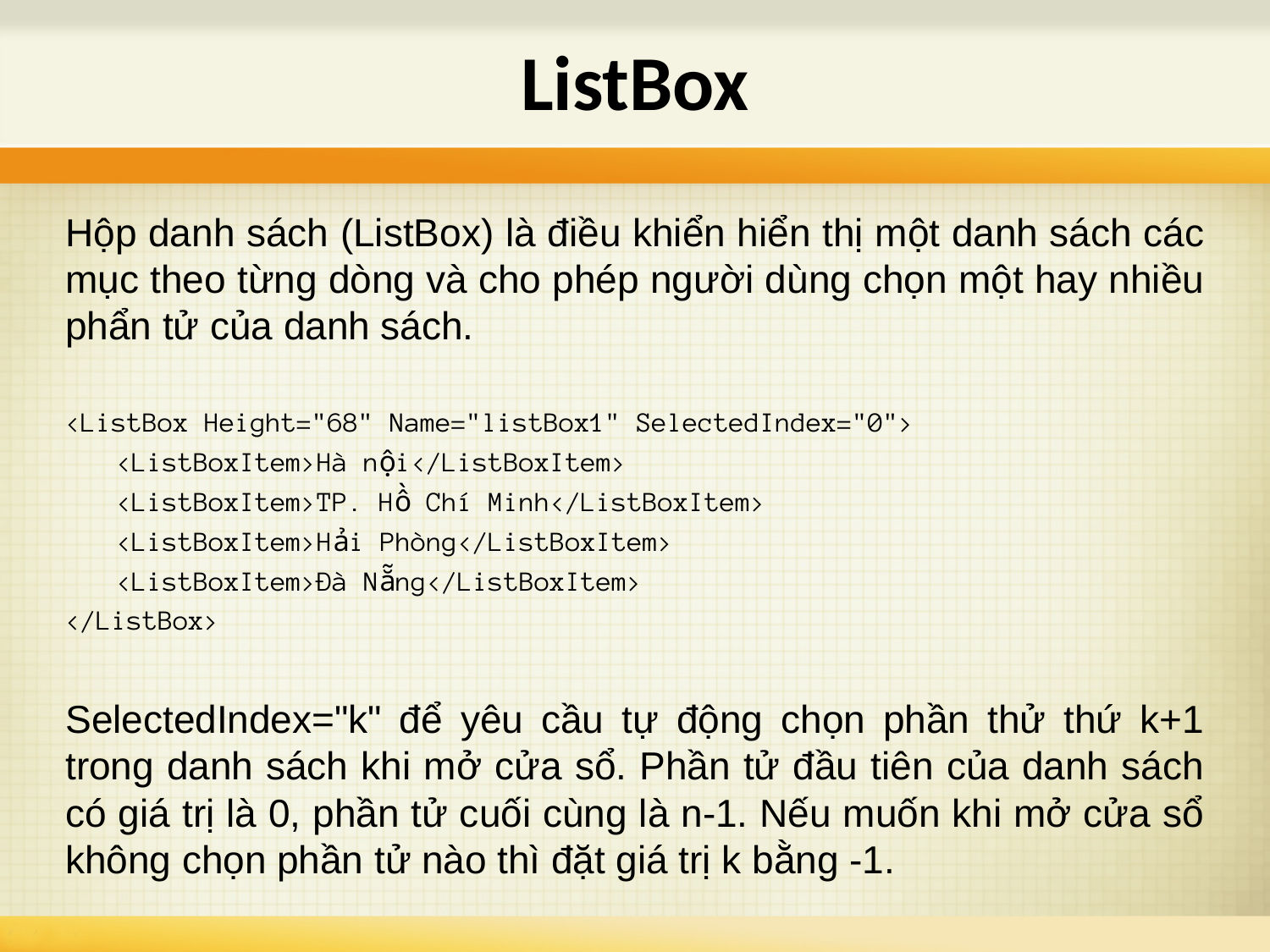

# ListBox
Hộp danh sách (ListBox) là điều khiển hiển thị một danh sách các mục theo từng dòng và cho phép người dùng chọn một hay nhiều phẩn tử của danh sách.

<ListBox Height="68" Name="listBox1" SelectedIndex="0">
<ListBoxItem>Hà nội</ListBoxItem>
<ListBoxItem>TP. Hồ Chí Minh</ListBoxItem>
<ListBoxItem>Hải Phòng</ListBoxItem>
<ListBoxItem>Đà Nẵng</ListBoxItem>
</ListBox>

SelectedIndex="k" để yêu cầu tự động chọn phần thử thứ k+1 trong danh sách khi mở cửa sổ. Phần tử đầu tiên của danh sách có giá trị là 0, phần tử cuối cùng là n-1. Nếu muốn khi mở cửa sổ không chọn phần tử nào thì đặt giá trị k bằng -1.